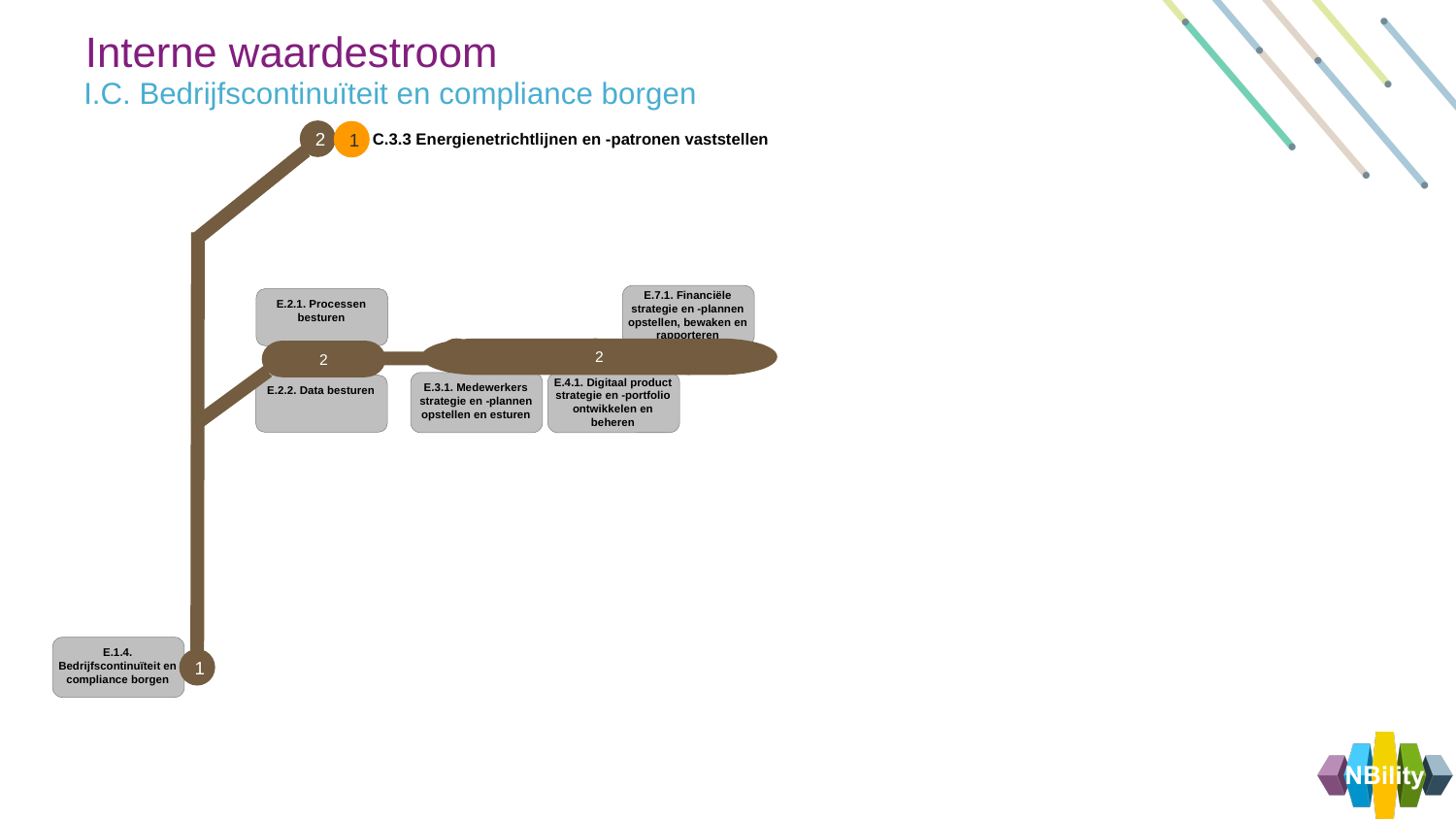

Interne waardestroom
I.C. Bedrijfscontinuïteit en compliance borgen

2
C.3.3 Energienetrichtlijnen en -patronen vaststellen
1
E.7.1. Financiële strategie en -plannen opstellen, bewaken en rapporteren
E.2.1. Processen besturen
2
2
2
2
2
2
2
E.4.1. Digitaal product strategie en -portfolio ontwikkelen en beheren

E.3.1. Medewerkers strategie en -plannen opstellen en esturen
E.2.2. Data besturen
E.1.4. Bedrijfscontinuïteit en compliance borgen
1